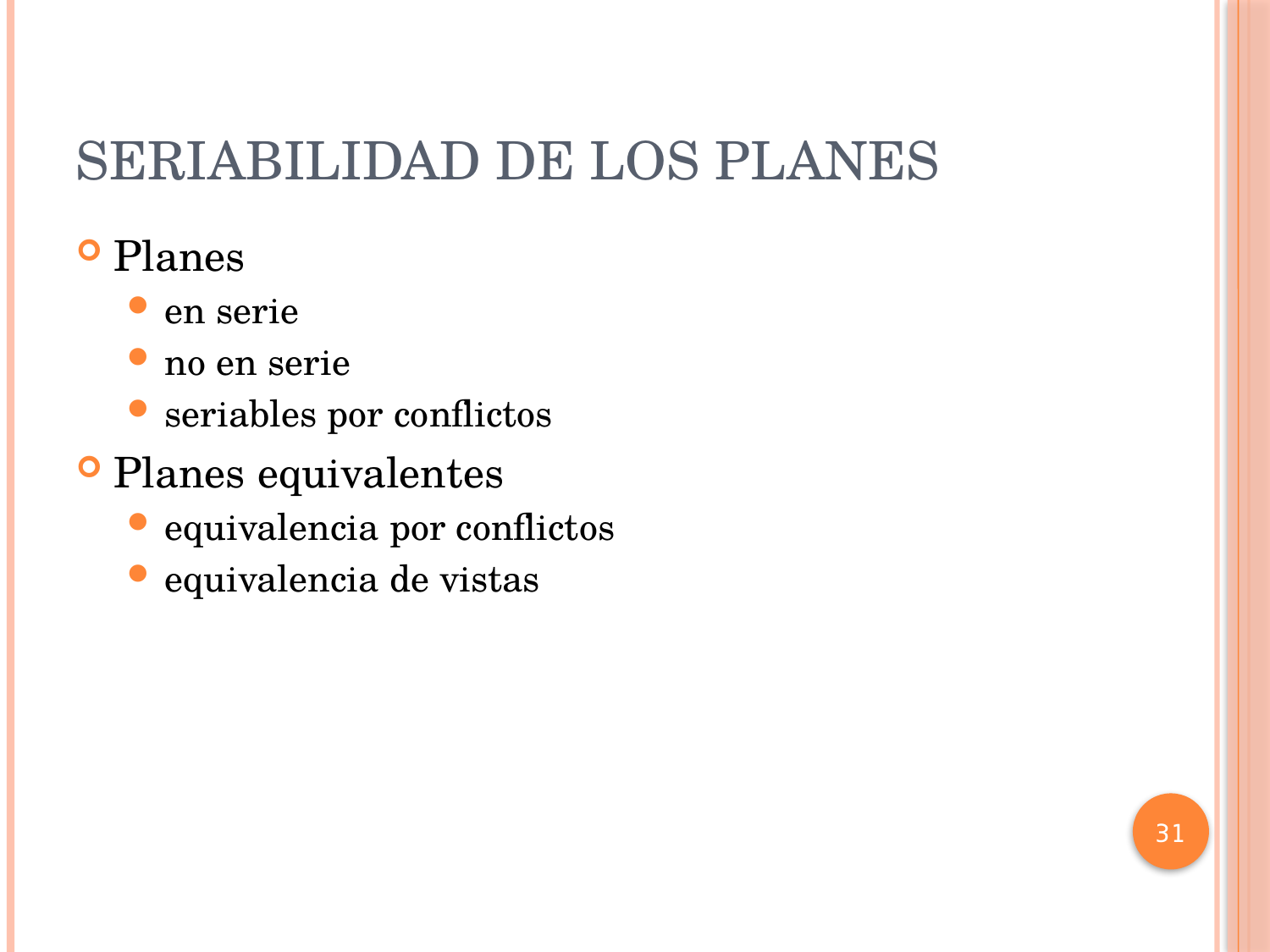

# SERIABILIDAD DE LOS PLANES
Planes
en serie
no en serie
seriables por conflictos
Planes equivalentes
equivalencia por conflictos
equivalencia de vistas

31